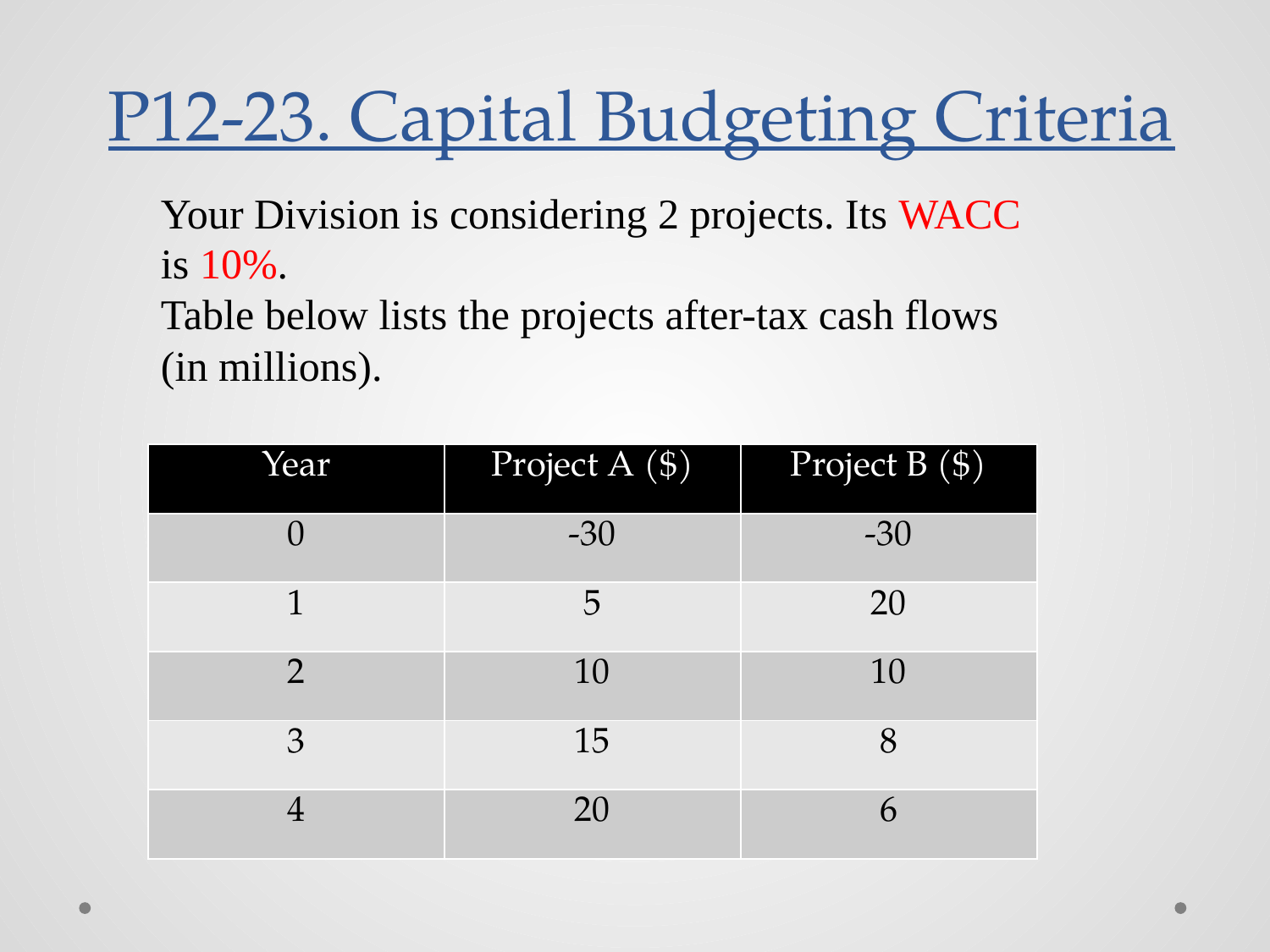

# P12-23. Capital Budgeting Criteria
Your Division is considering 2 projects. Its WACC is 10%.
Table below lists the projects after-tax cash flows (in millions).
| Year | Project A ($) | Project B ($) |
| --- | --- | --- |
| 0 | -30 | -30 |
| 1 | 5 | 20 |
| 2 | 10 | 10 |
| 3 | 15 | 8 |
| 4 | 20 | 6 |